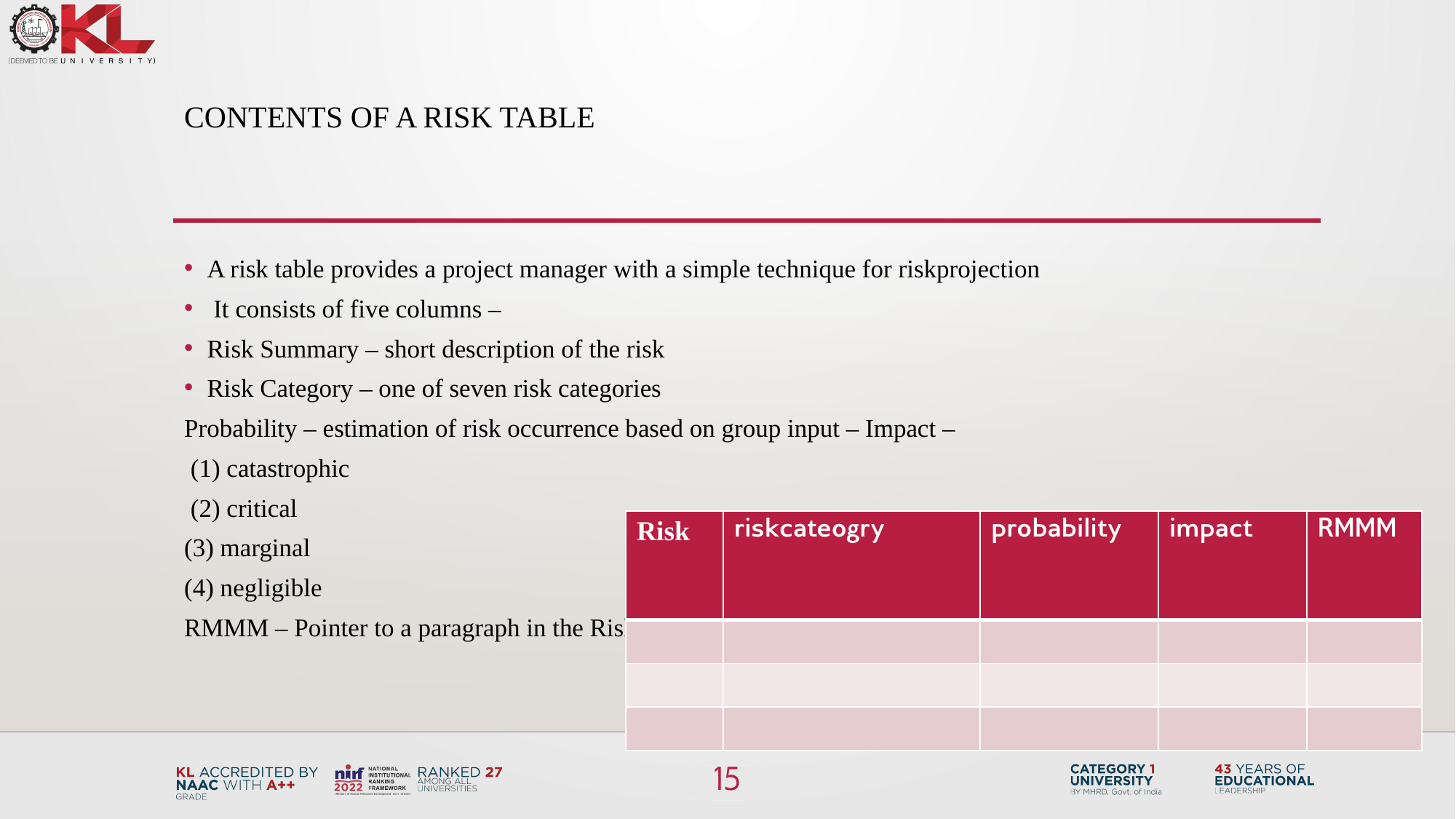

# Contents of a Risk Table
A risk table provides a project manager with a simple technique for riskprojection
 It consists of five columns –
Risk Summary – short description of the risk
Risk Category – one of seven risk categories
Probability – estimation of risk occurrence based on group input – Impact –
 (1) catastrophic
 (2) critical
(3) marginal
(4) negligible
RMMM – Pointer to a paragraph in the Risk Mitigation, Monitoring, and Management Plan

| Risk | riskcateogry | probability | impact | RMMM |
| --- | --- | --- | --- | --- |
|  |  |  |  |  |
|  |  |  |  |  |
|  |  |  |  |  |
15